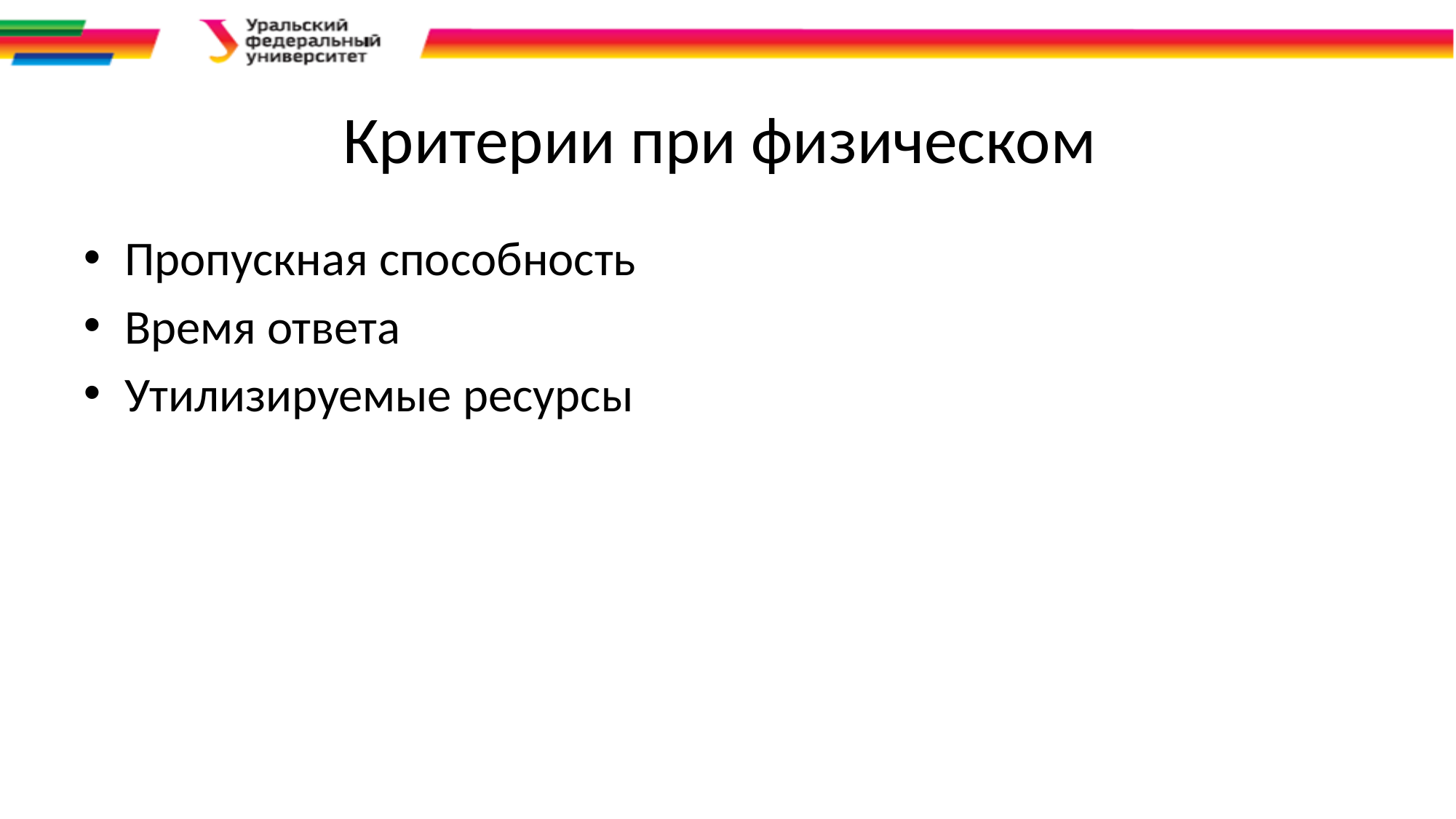

# Критерии при физическом
Пропускная способность
Время ответа
Утилизируемые ресурсы